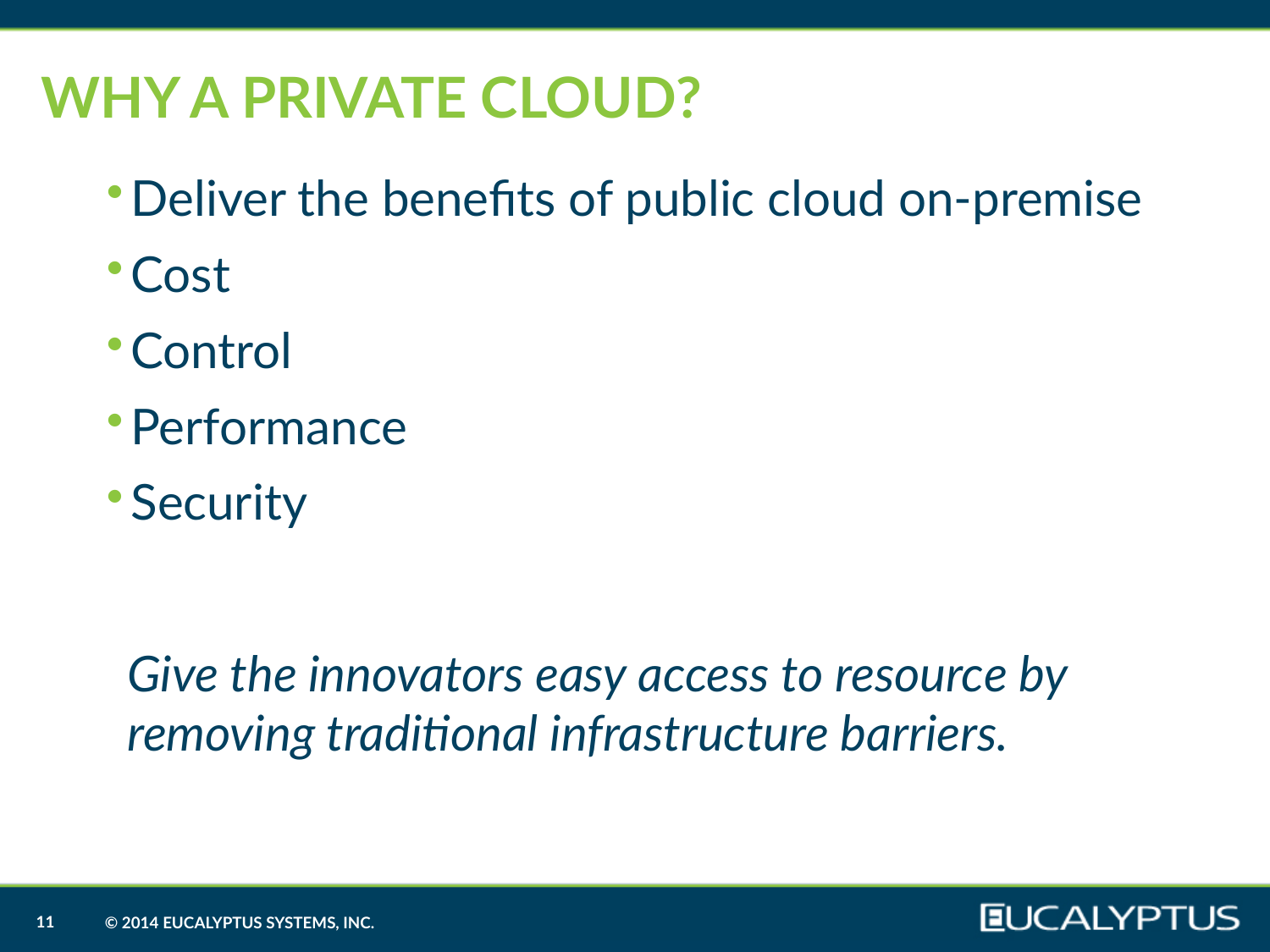

# WHY A PRIVATE CLOUD?
Deliver the benefits of public cloud on-premise
Cost
Control
Performance
Security

Give the innovators easy access to resource by removing traditional infrastructure barriers.
11